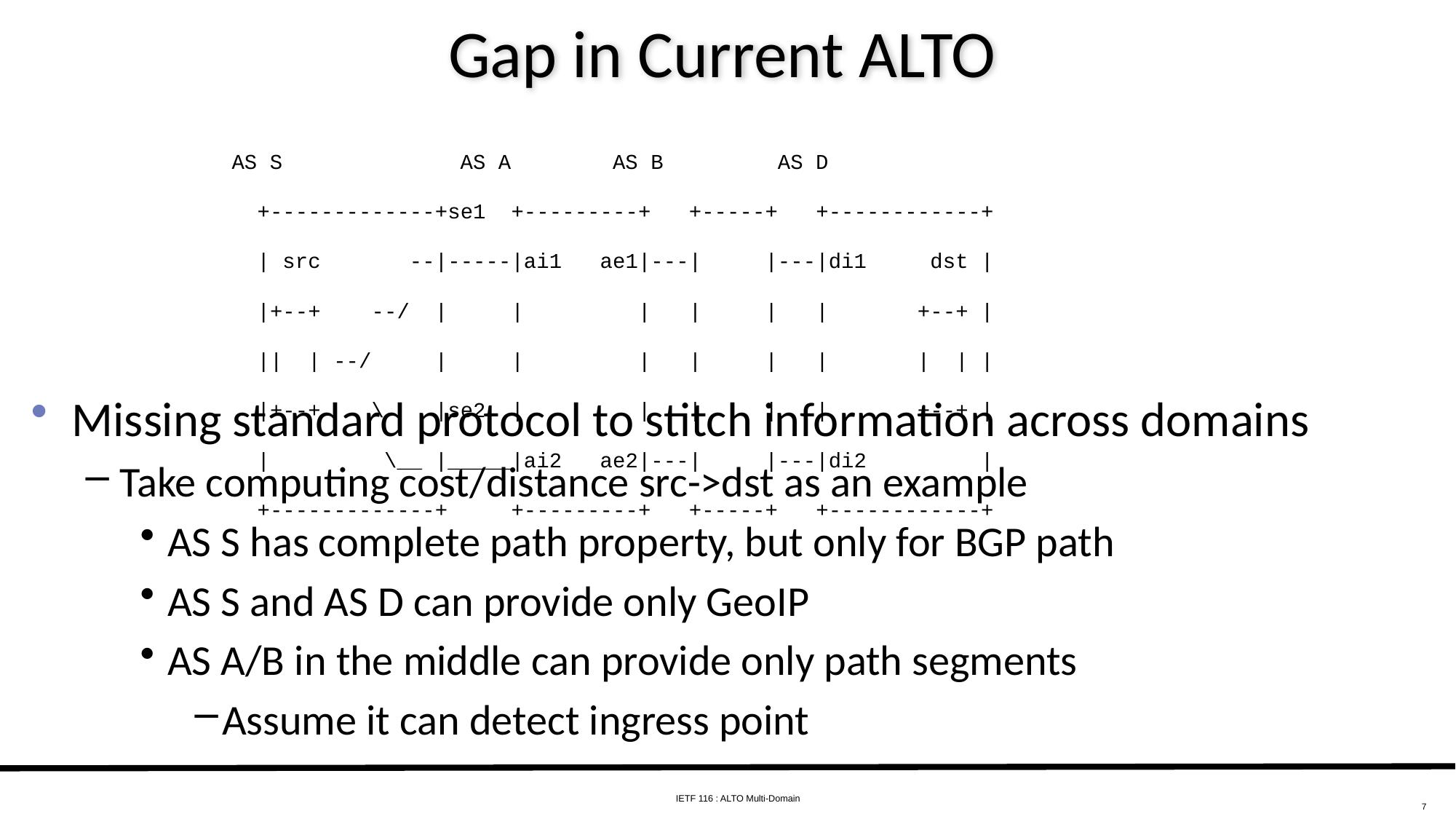

# Gap in Current ALTO
 AS S              AS A        AS B         AS D
   +-------------+se1  +---------+   +-----+   +------------+
   | src       --|-----|ai1   ae1|---|     |---|di1     dst |
   |+--+    --/  |     |         |   |     |   |       +--+ |
   ||  | --/     |     |         |   |     |   |       |  | |
   |+--+    \    |se2  |         |   |     |   |       +--+ |
   |         \__ |_____|ai2   ae2|---|     |---|di2         |
   +-------------+     +---------+   +-----+   +------------+
Missing standard protocol to stitch information across domains
Take computing cost/distance src->dst as an example
AS S has complete path property, but only for BGP path
AS S and AS D can provide only GeoIP
AS A/B in the middle can provide only path segments
Assume it can detect ingress point